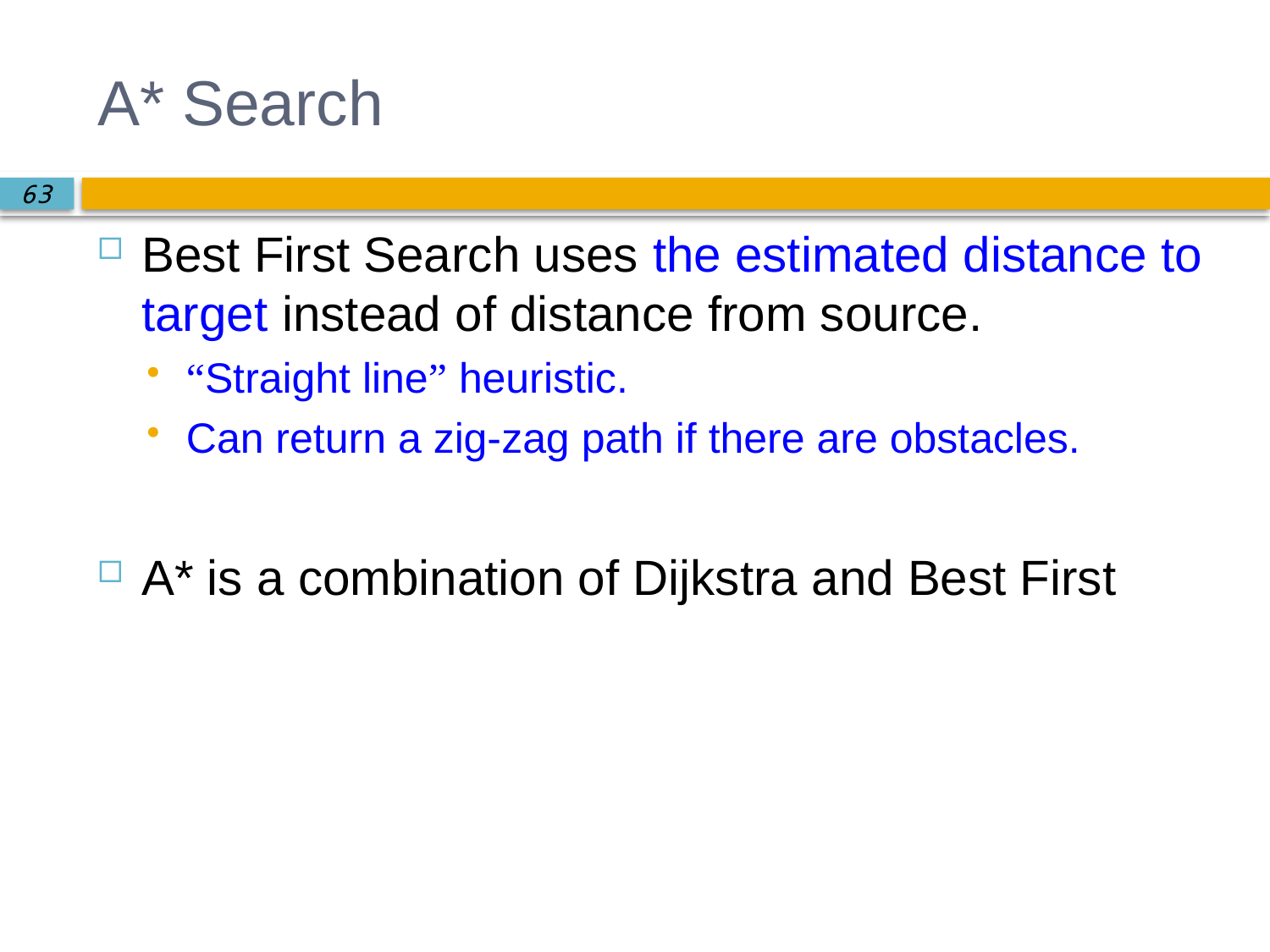

# A* Search
Best First Search uses the estimated distance to target instead of distance from source.
“Straight line” heuristic.
Can return a zig-zag path if there are obstacles.

A* is a combination of Dijkstra and Best First
63